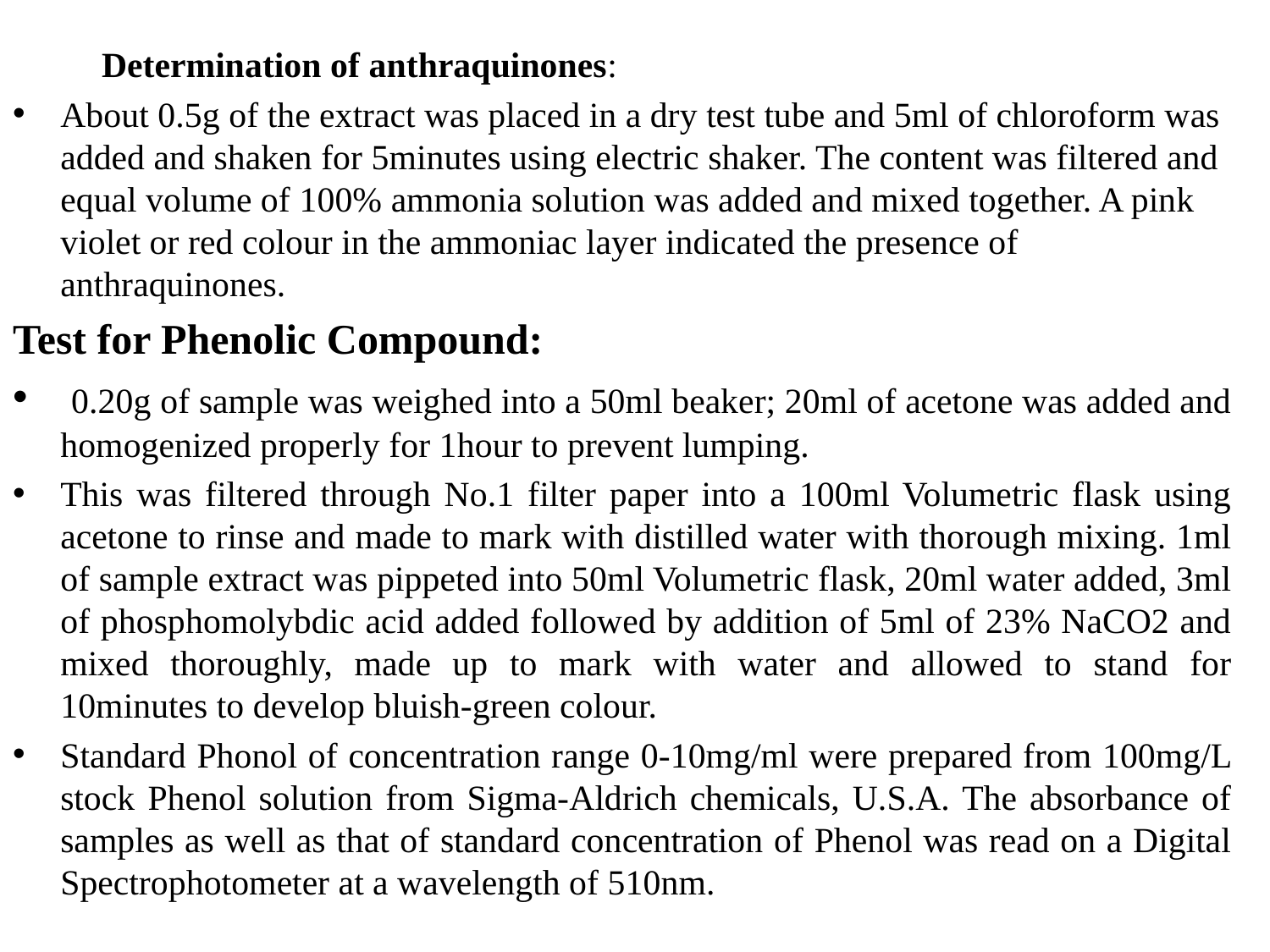

Determination of anthraquinones:
About 0.5g of the extract was placed in a dry test tube and 5ml of chloroform was added and shaken for 5minutes using electric shaker. The content was filtered and equal volume of 100% ammonia solution was added and mixed together. A pink violet or red colour in the ammoniac layer indicated the presence of anthraquinones.
Test for Phenolic Compound:
 0.20g of sample was weighed into a 50ml beaker; 20ml of acetone was added and homogenized properly for 1hour to prevent lumping.
This was filtered through No.1 filter paper into a 100ml Volumetric flask using acetone to rinse and made to mark with distilled water with thorough mixing. 1ml of sample extract was pippeted into 50ml Volumetric flask, 20ml water added, 3ml of phosphomolybdic acid added followed by addition of 5ml of 23% NaCO2 and mixed thoroughly, made up to mark with water and allowed to stand for 10minutes to develop bluish-green colour.
Standard Phonol of concentration range 0-10mg/ml were prepared from 100mg/L stock Phenol solution from Sigma-Aldrich chemicals, U.S.A. The absorbance of samples as well as that of standard concentration of Phenol was read on a Digital Spectrophotometer at a wavelength of 510nm.